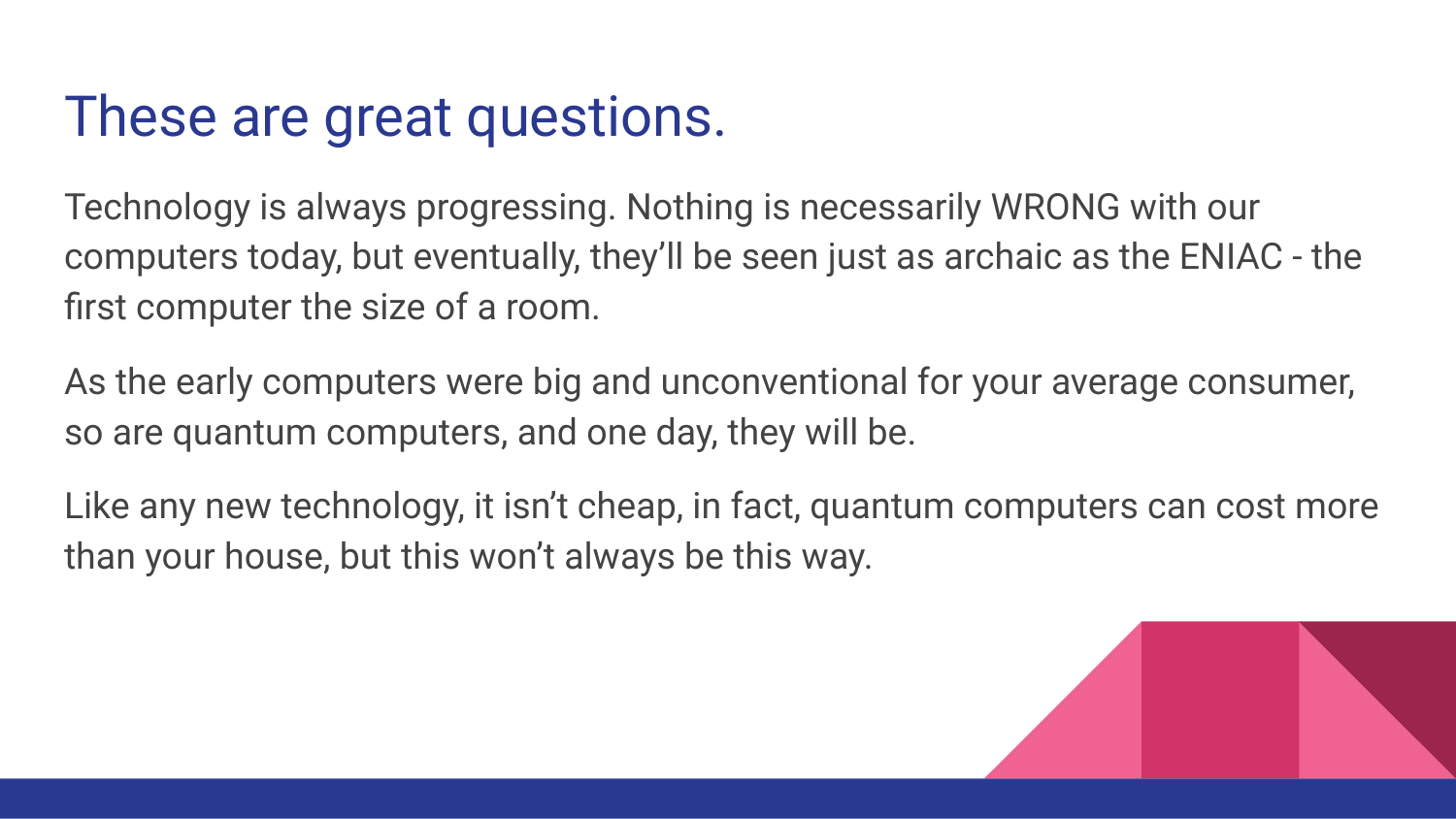

# These are great questions.
Technology is always progressing. Nothing is necessarily WRONG with our computers today, but eventually, they’ll be seen just as archaic as the ENIAC - the first computer the size of a room.
As the early computers were big and unconventional for your average consumer, so are quantum computers, and one day, they will be.
Like any new technology, it isn’t cheap, in fact, quantum computers can cost more than your house, but this won’t always be this way.